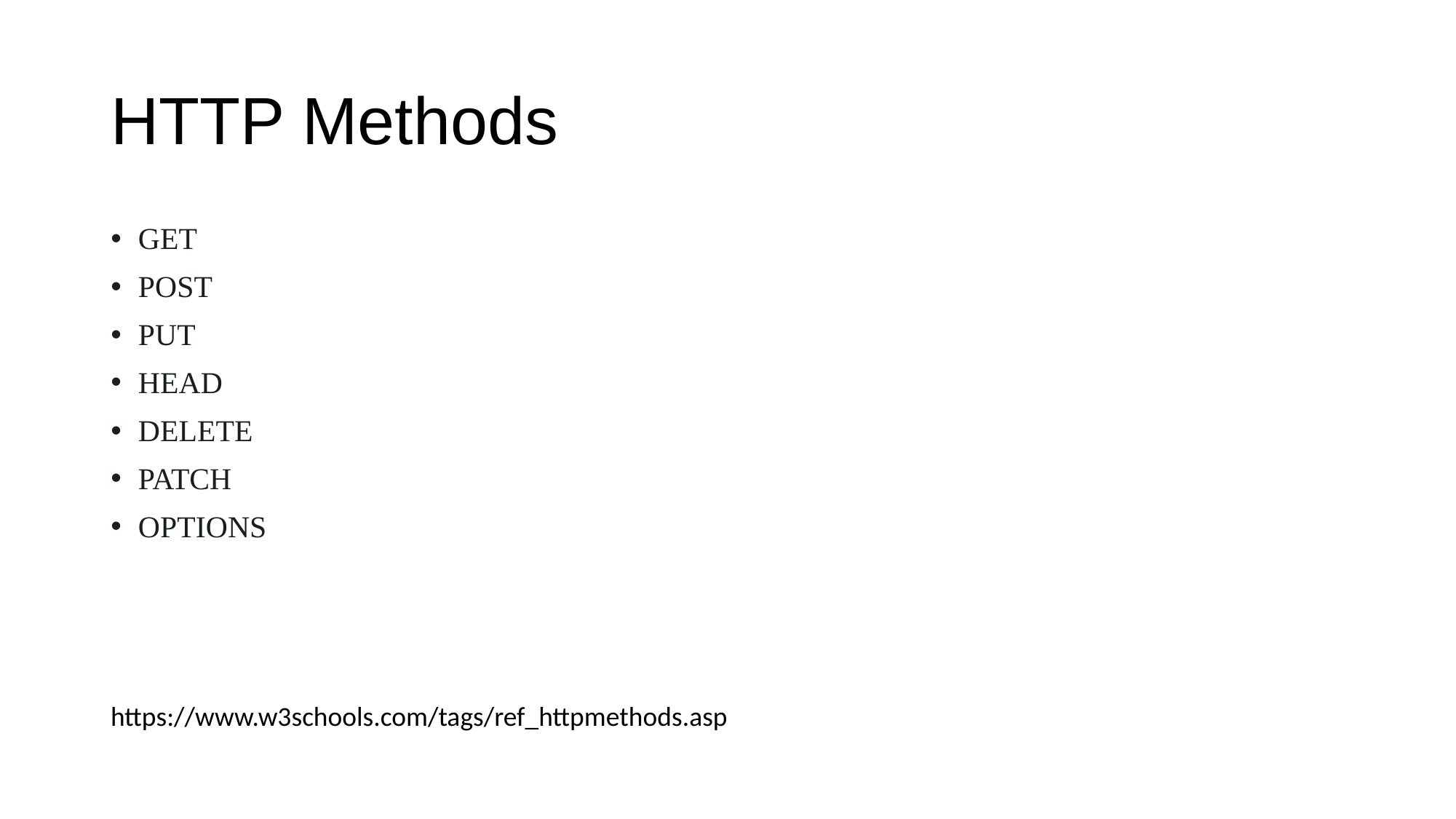

# HTTP Methods
GET
POST
PUT
HEAD
DELETE
PATCH
OPTIONS

https://www.w3schools.com/tags/ref_httpmethods.asp